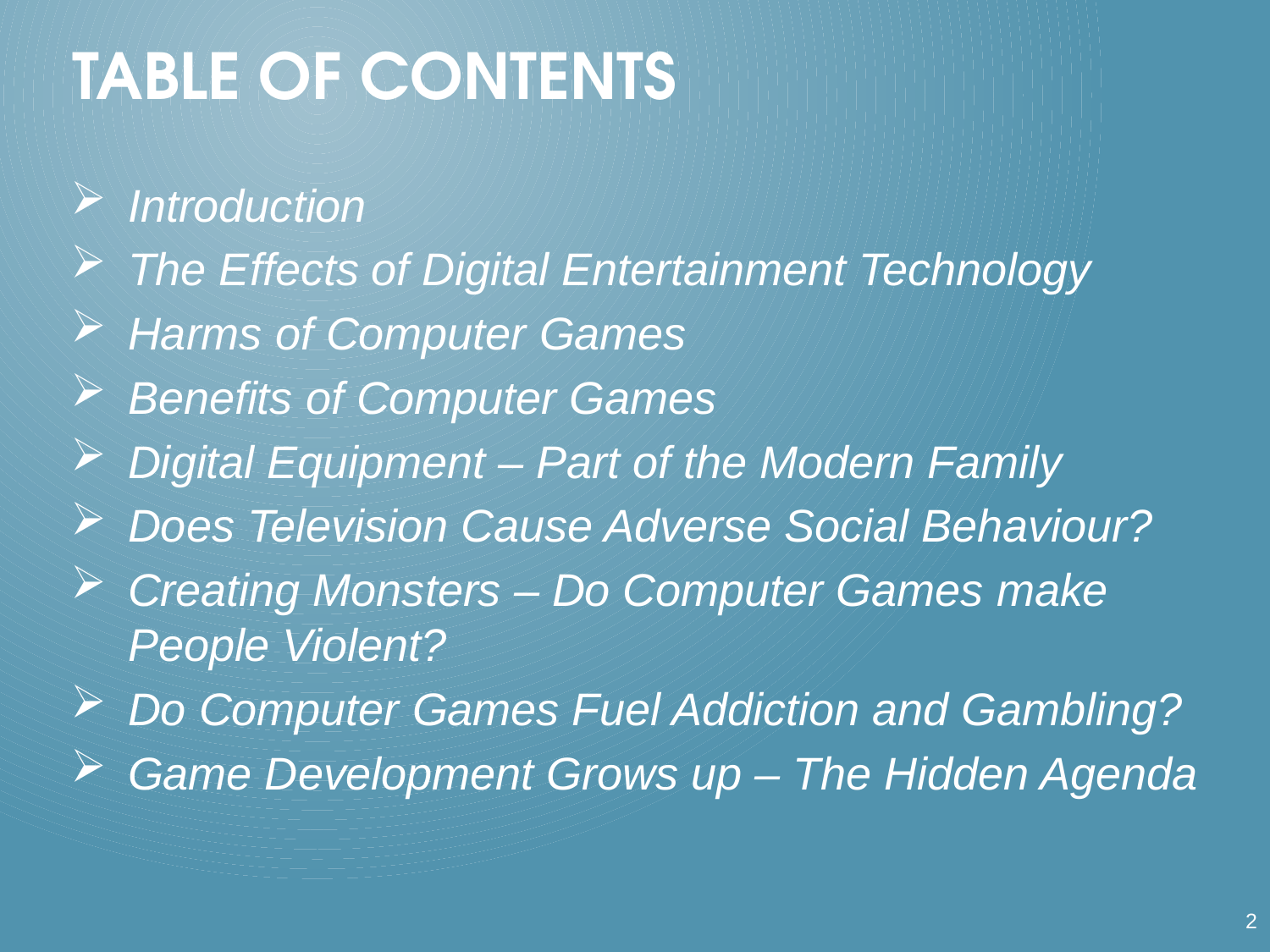

# Table of Contents
Introduction
The Effects of Digital Entertainment Technology
Harms of Computer Games
Benefits of Computer Games
Digital Equipment – Part of the Modern Family
Does Television Cause Adverse Social Behaviour?
Creating Monsters – Do Computer Games make People Violent?
Do Computer Games Fuel Addiction and Gambling?
Game Development Grows up – The Hidden Agenda

2